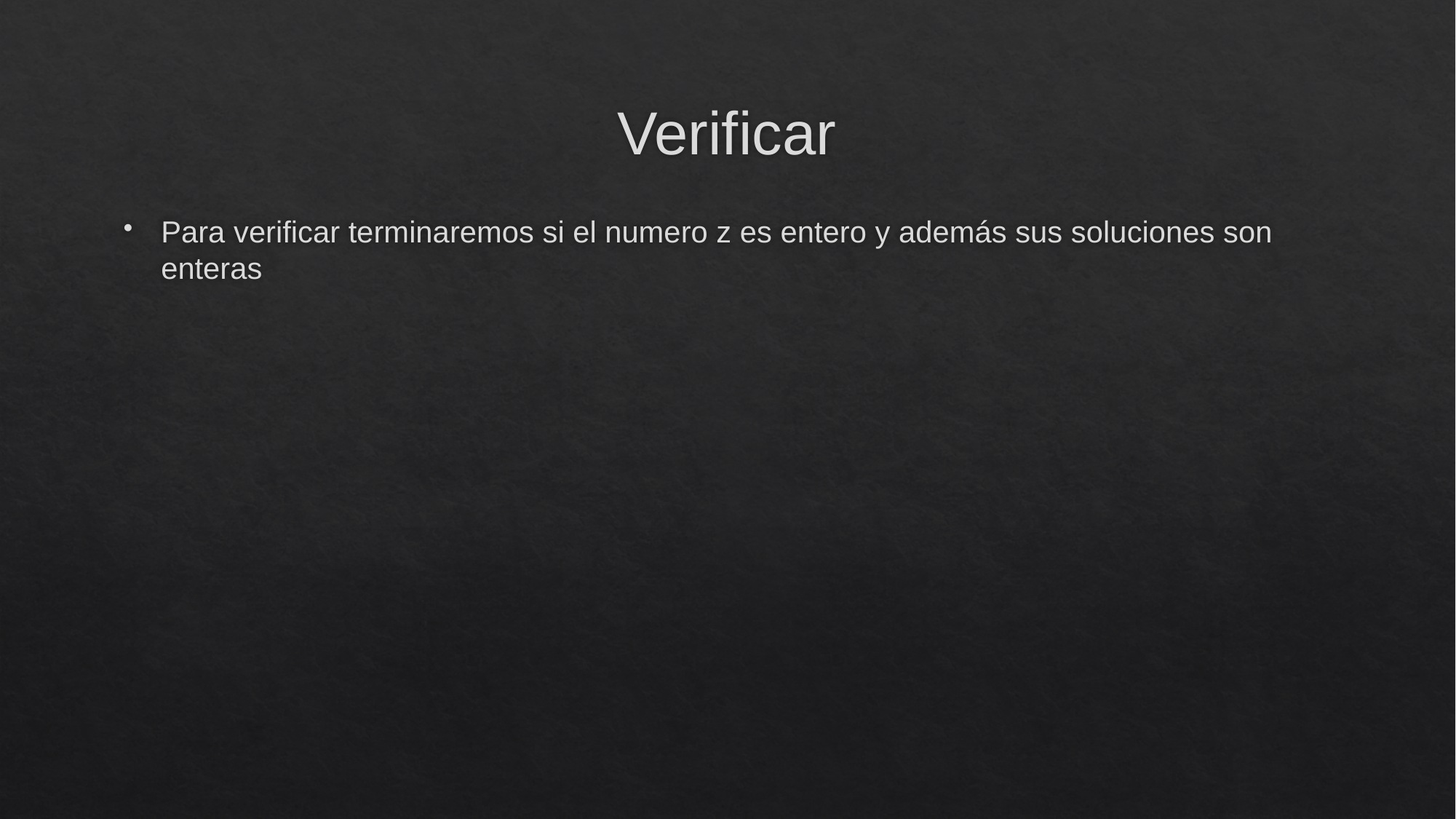

# Verificar
Para verificar terminaremos si el numero z es entero y además sus soluciones son enteras